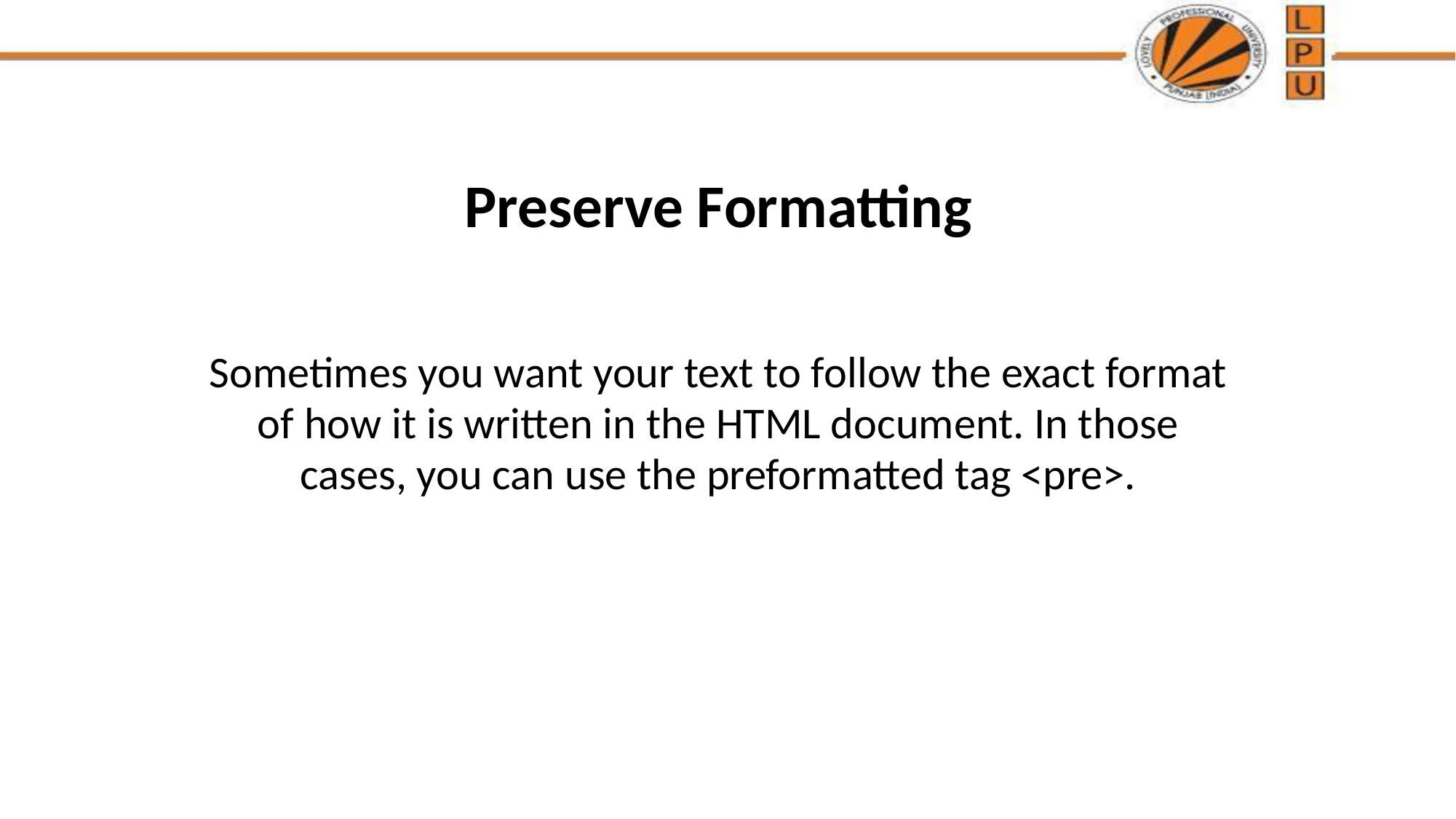

# Preserve Formatting
Sometimes you want your text to follow the exact format of how it is written in the HTML document. In those cases, you can use the preformatted tag <pre>.